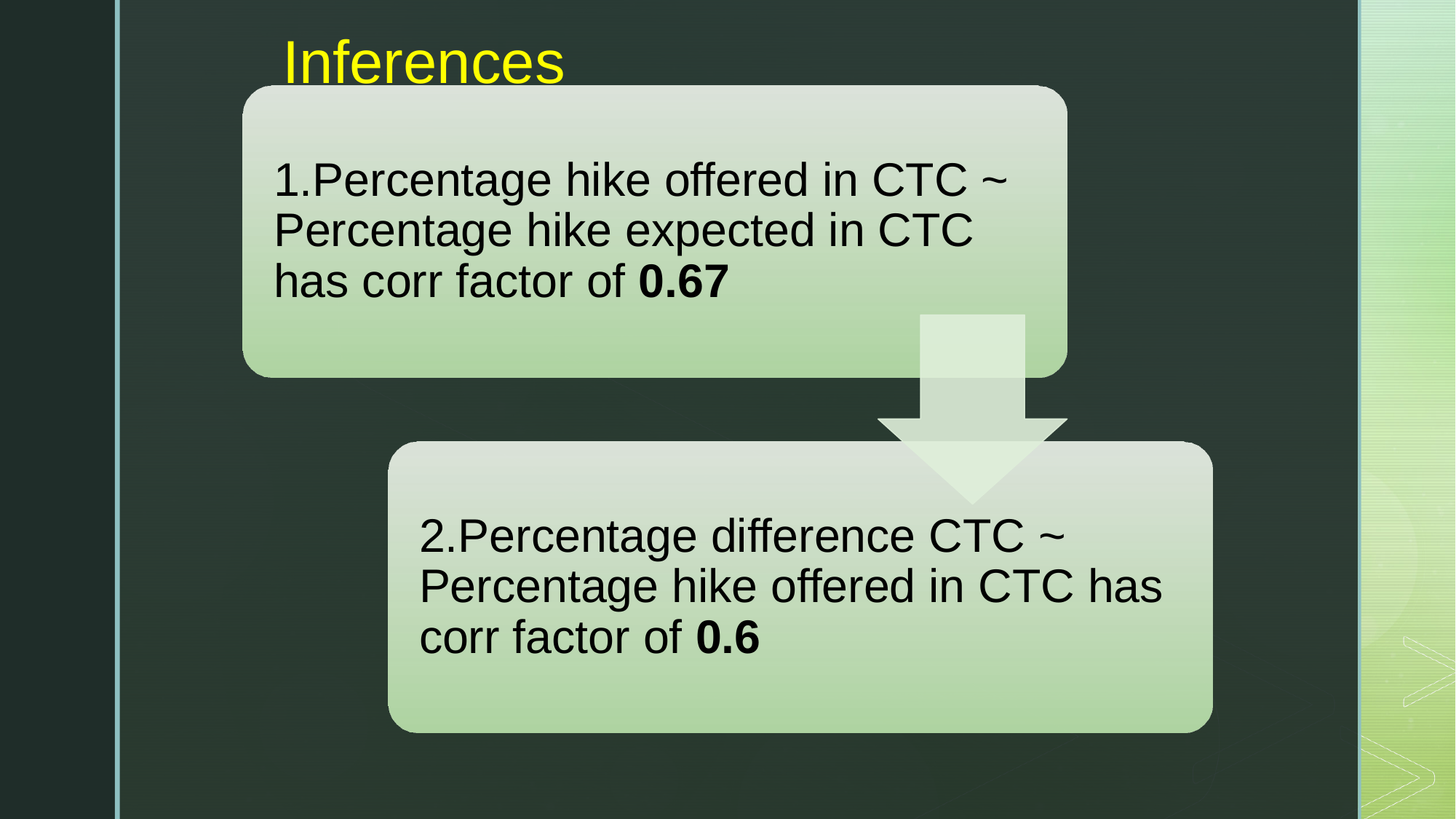

Inferences
1.Percentage hike offered in CTC ~ Percentage hike expected in CTC has corr factor of 0.67
2.Percentage difference CTC ~ Percentage hike offered in CTC has corr factor of 0.6